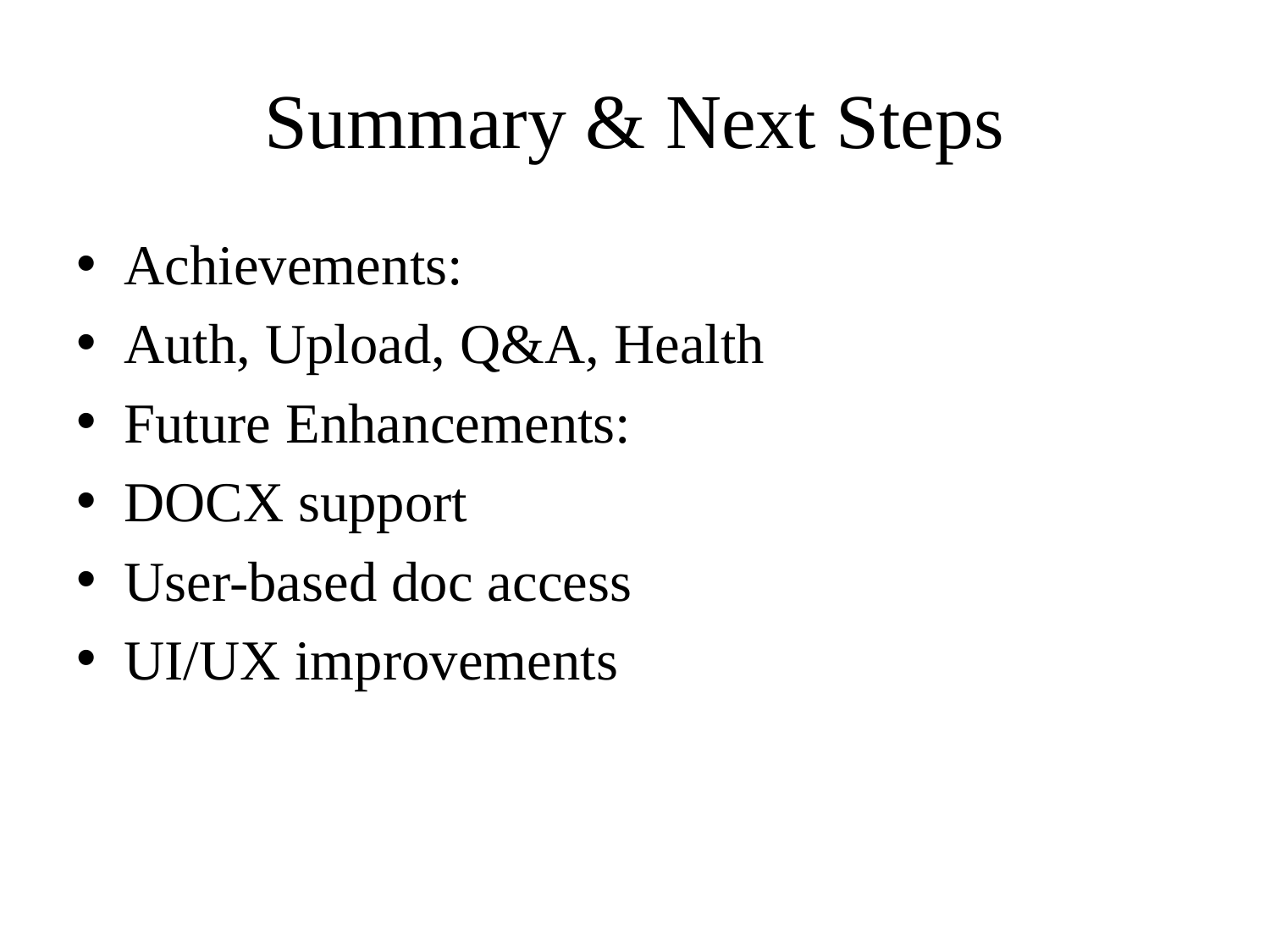

# Summary & Next Steps
Achievements:
Auth, Upload, Q&A, Health
Future Enhancements:
DOCX support
User-based doc access
UI/UX improvements